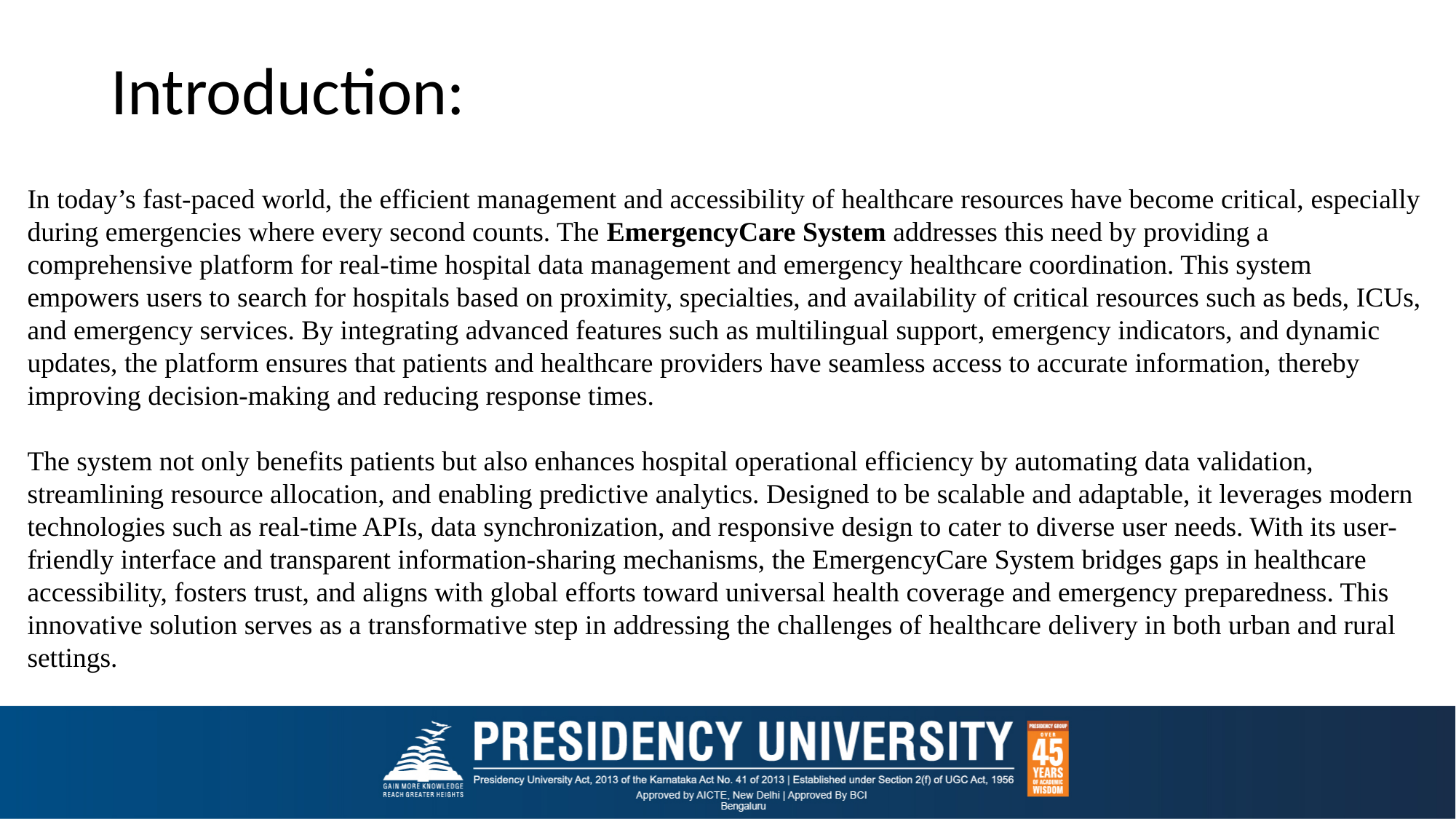

# Introduction:
In today’s fast-paced world, the efficient management and accessibility of healthcare resources have become critical, especially during emergencies where every second counts. The EmergencyCare System addresses this need by providing a comprehensive platform for real-time hospital data management and emergency healthcare coordination. This system empowers users to search for hospitals based on proximity, specialties, and availability of critical resources such as beds, ICUs, and emergency services. By integrating advanced features such as multilingual support, emergency indicators, and dynamic updates, the platform ensures that patients and healthcare providers have seamless access to accurate information, thereby improving decision-making and reducing response times.

The system not only benefits patients but also enhances hospital operational efficiency by automating data validation, streamlining resource allocation, and enabling predictive analytics. Designed to be scalable and adaptable, it leverages modern technologies such as real-time APIs, data synchronization, and responsive design to cater to diverse user needs. With its user-friendly interface and transparent information-sharing mechanisms, the EmergencyCare System bridges gaps in healthcare accessibility, fosters trust, and aligns with global efforts toward universal health coverage and emergency preparedness. This innovative solution serves as a transformative step in addressing the challenges of healthcare delivery in both urban and rural settings.